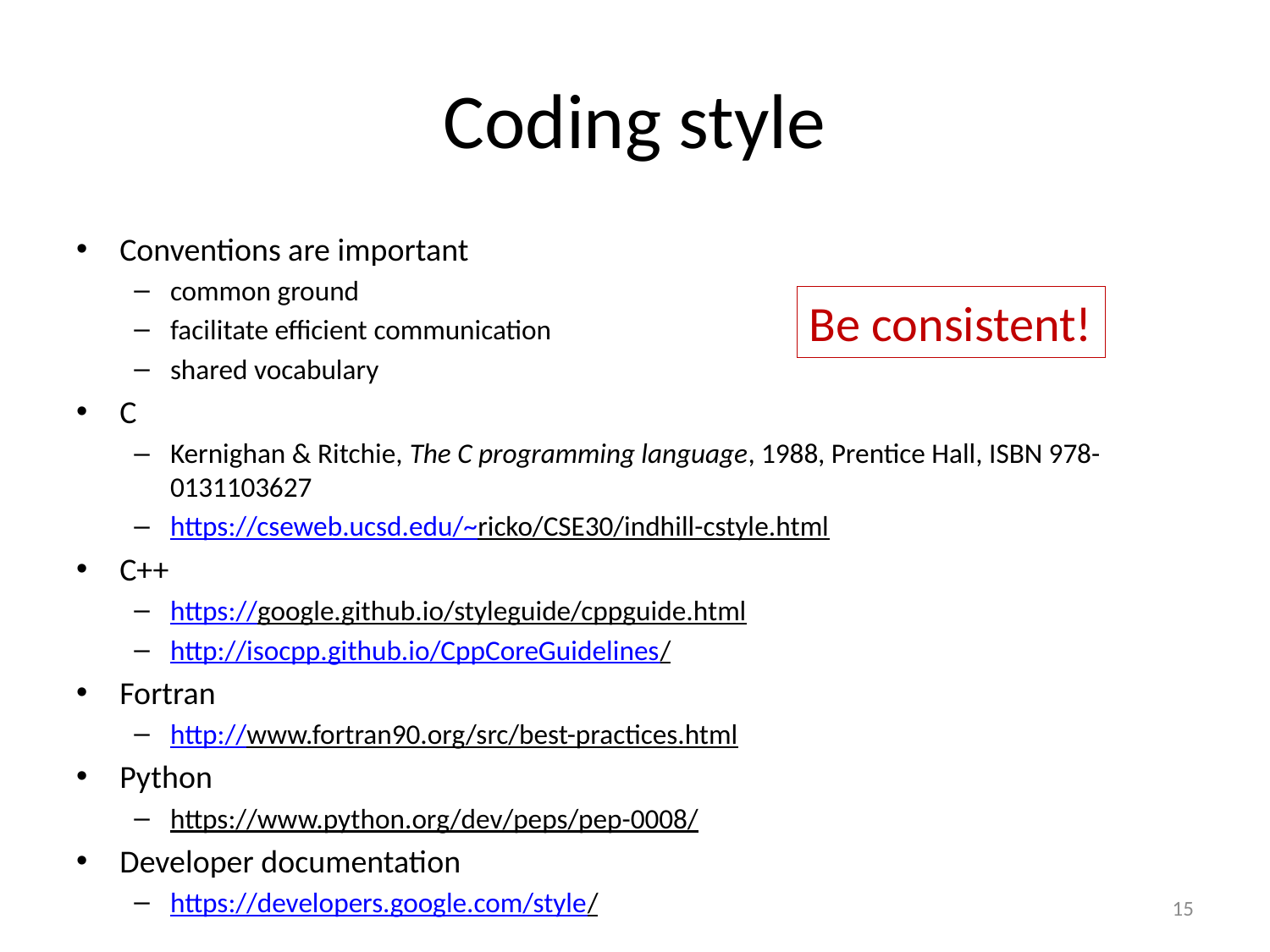

# Coding style
Conventions are important
common ground
facilitate efficient communication
shared vocabulary
C
Kernighan & Ritchie, The C programming language, 1988, Prentice Hall, ISBN 978-0131103627
https://cseweb.ucsd.edu/~ricko/CSE30/indhill-cstyle.html
C++
https://google.github.io/styleguide/cppguide.html
http://isocpp.github.io/CppCoreGuidelines/
Fortran
http://www.fortran90.org/src/best-practices.html
Python
https://www.python.org/dev/peps/pep-0008/
Developer documentation
https://developers.google.com/style/
Be consistent!
15